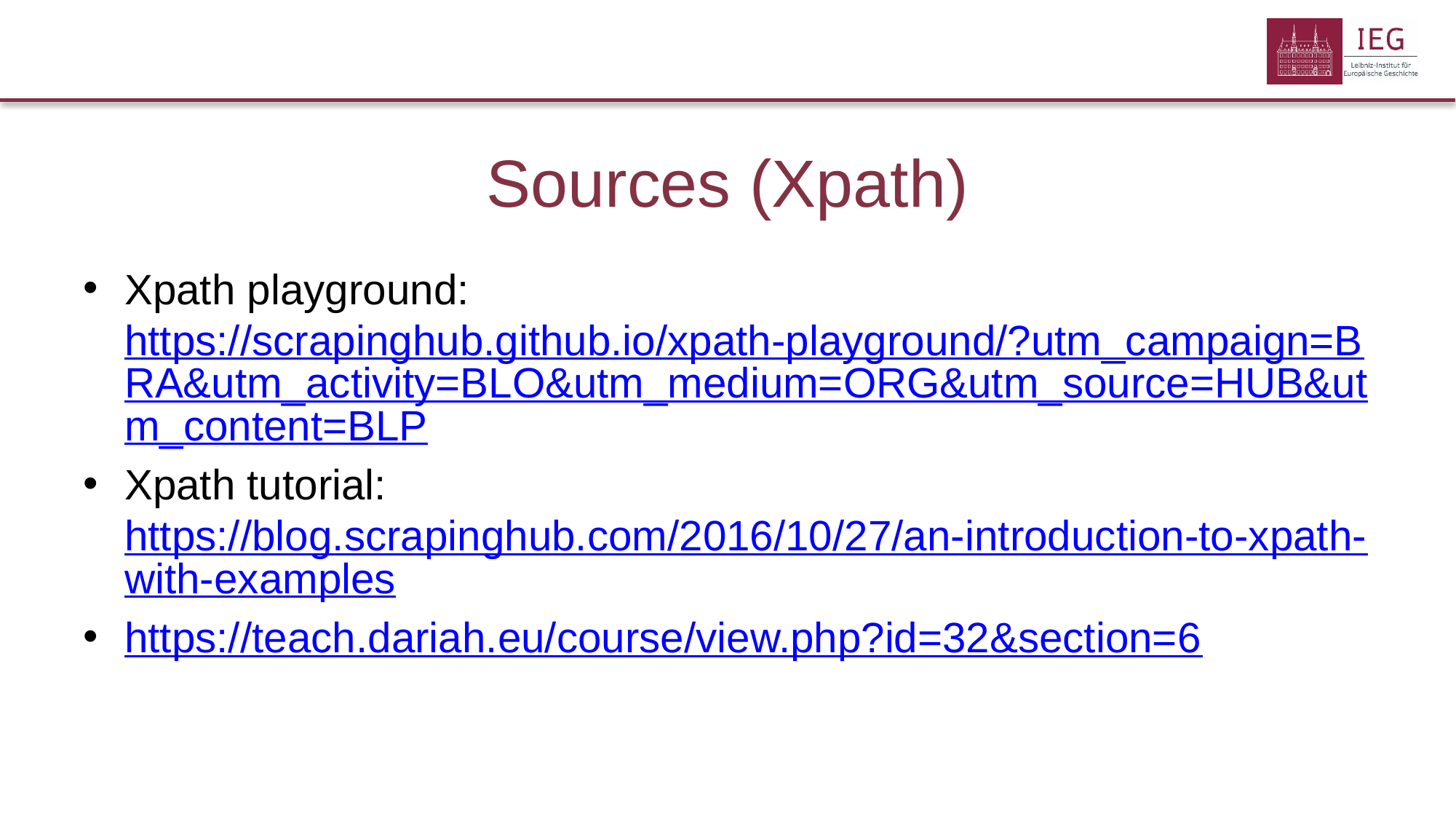

# Sources (Xpath)
Xpath playground: https://scrapinghub.github.io/xpath-playground/?utm_campaign=BRA&utm_activity=BLO&utm_medium=ORG&utm_source=HUB&utm_content=BLP
Xpath tutorial: https://blog.scrapinghub.com/2016/10/27/an-introduction-to-xpath-with-examples
https://teach.dariah.eu/course/view.php?id=32&section=6